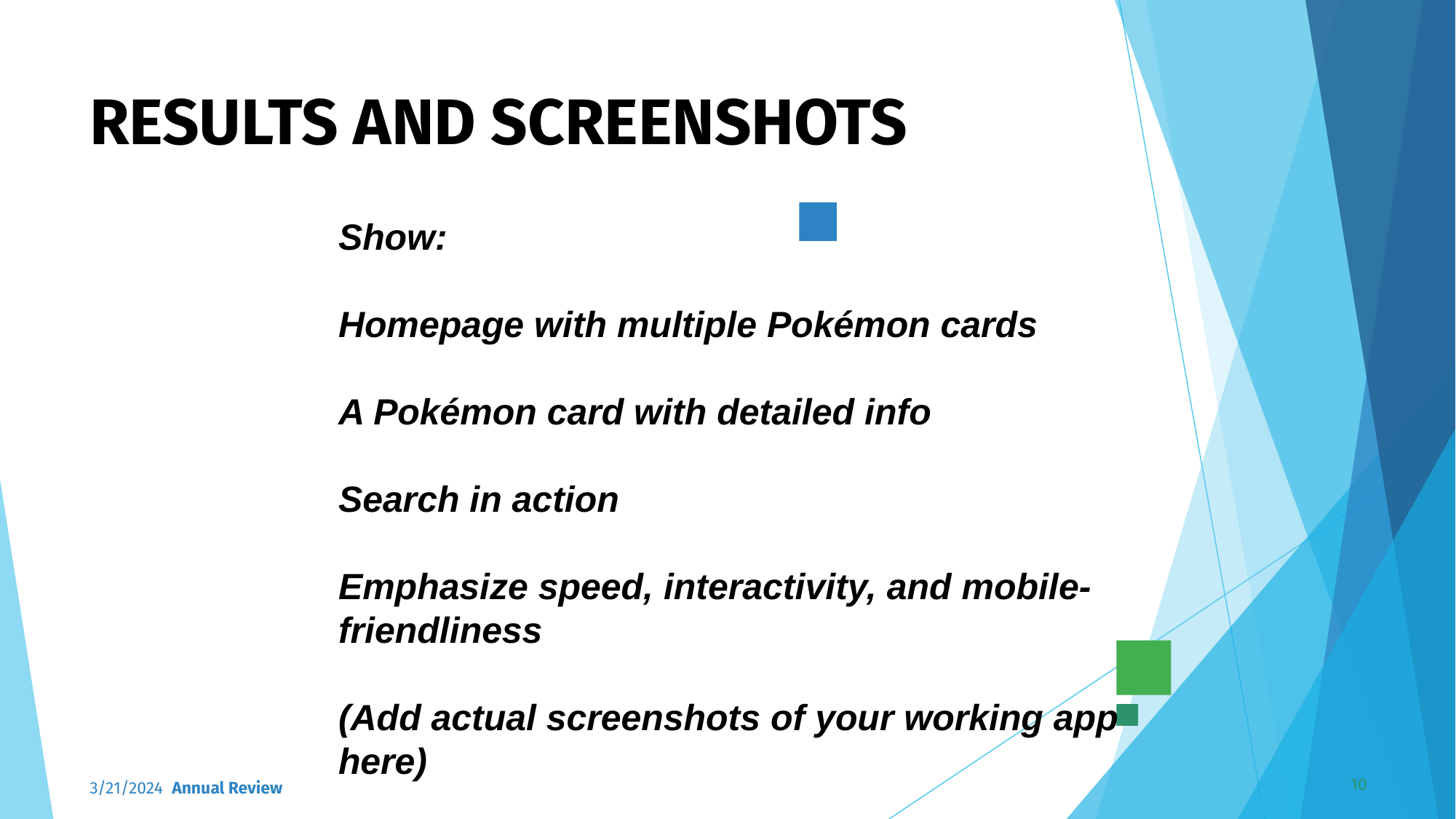

# RESULTS AND SCREENSHOTS
Show:

Homepage with multiple Pokémon cards

A Pokémon card with detailed info

Search in action

Emphasize speed, interactivity, and mobile-friendliness

(Add actual screenshots of your working app here)

10
3/21/2024  Annual Review